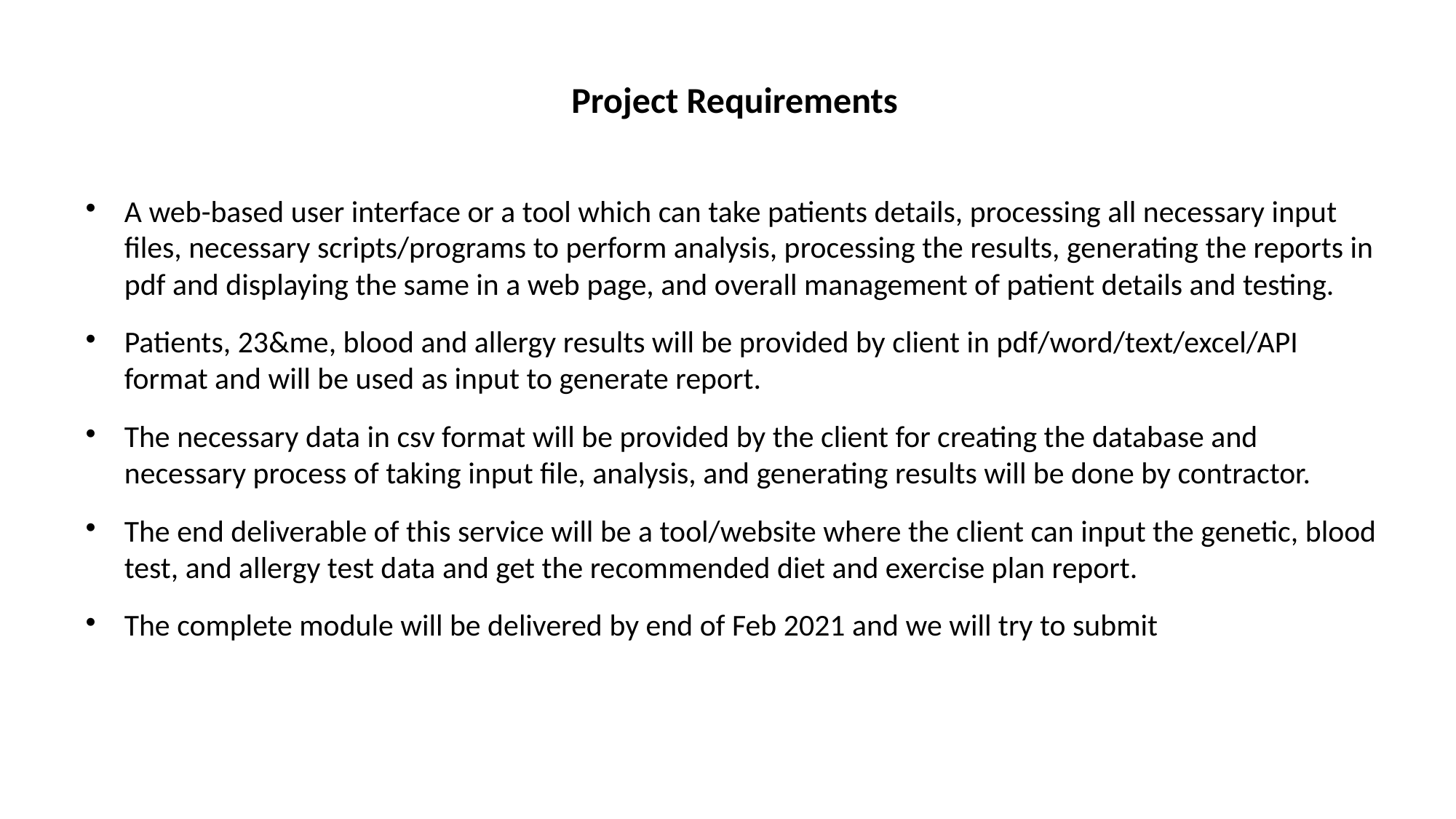

Project Requirements
A web-based user interface or a tool which can take patients details, processing all necessary input files, necessary scripts/programs to perform analysis, processing the results, generating the reports in pdf and displaying the same in a web page, and overall management of patient details and testing.
Patients, 23&me, blood and allergy results will be provided by client in pdf/word/text/excel/API format and will be used as input to generate report.
The necessary data in csv format will be provided by the client for creating the database and necessary process of taking input file, analysis, and generating results will be done by contractor.
The end deliverable of this service will be a tool/website where the client can input the genetic, blood test, and allergy test data and get the recommended diet and exercise plan report.
The complete module will be delivered by end of Feb 2021 and we will try to submit